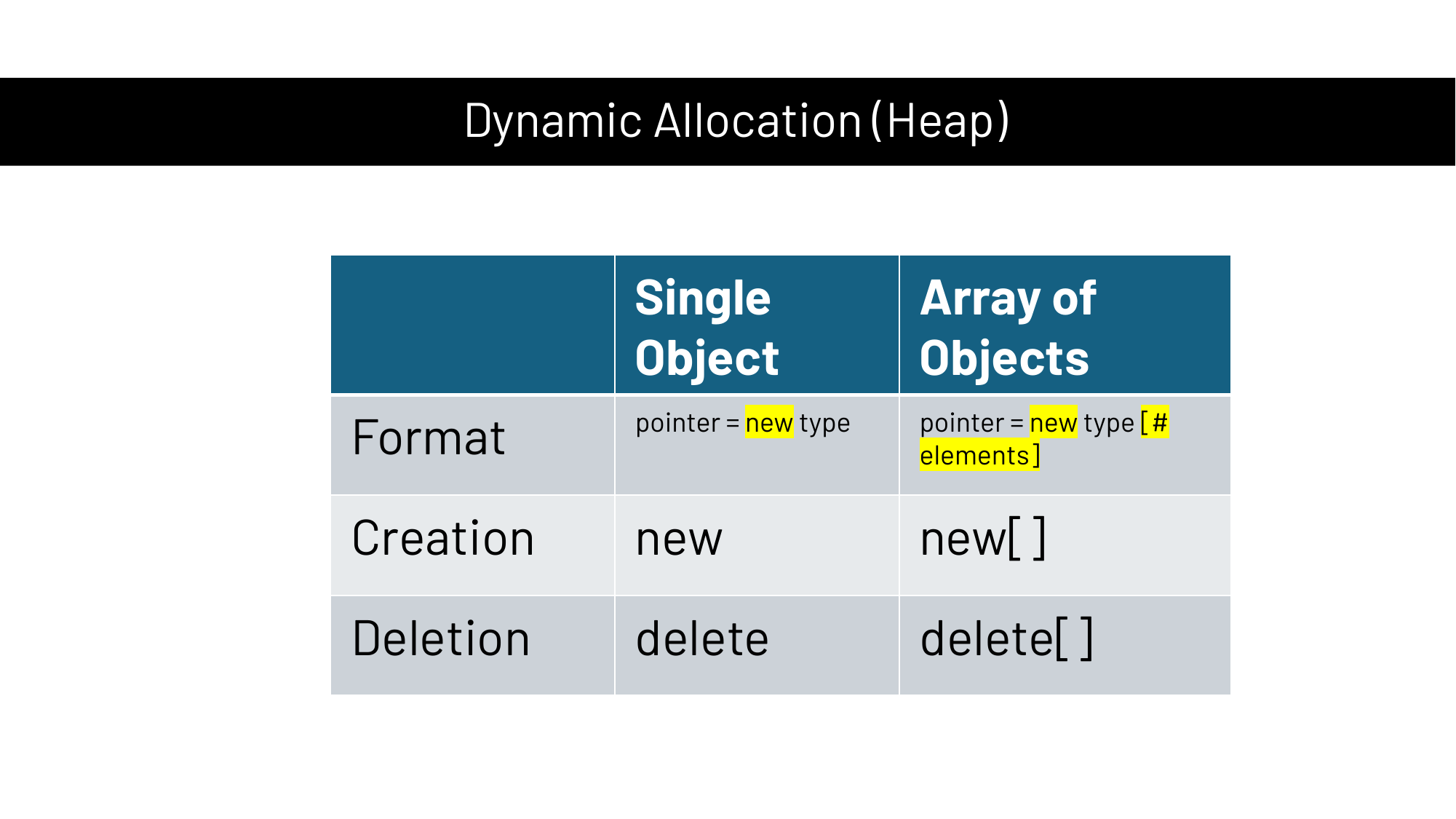

# Dynamic Allocation (Heap)

|  | Single Object | Array of Objects |
| --- | --- | --- |
| Format | pointer = new type | pointer = new type [# elements] |
| Creation | new | new[] |
| Deletion | delete | delete[] |